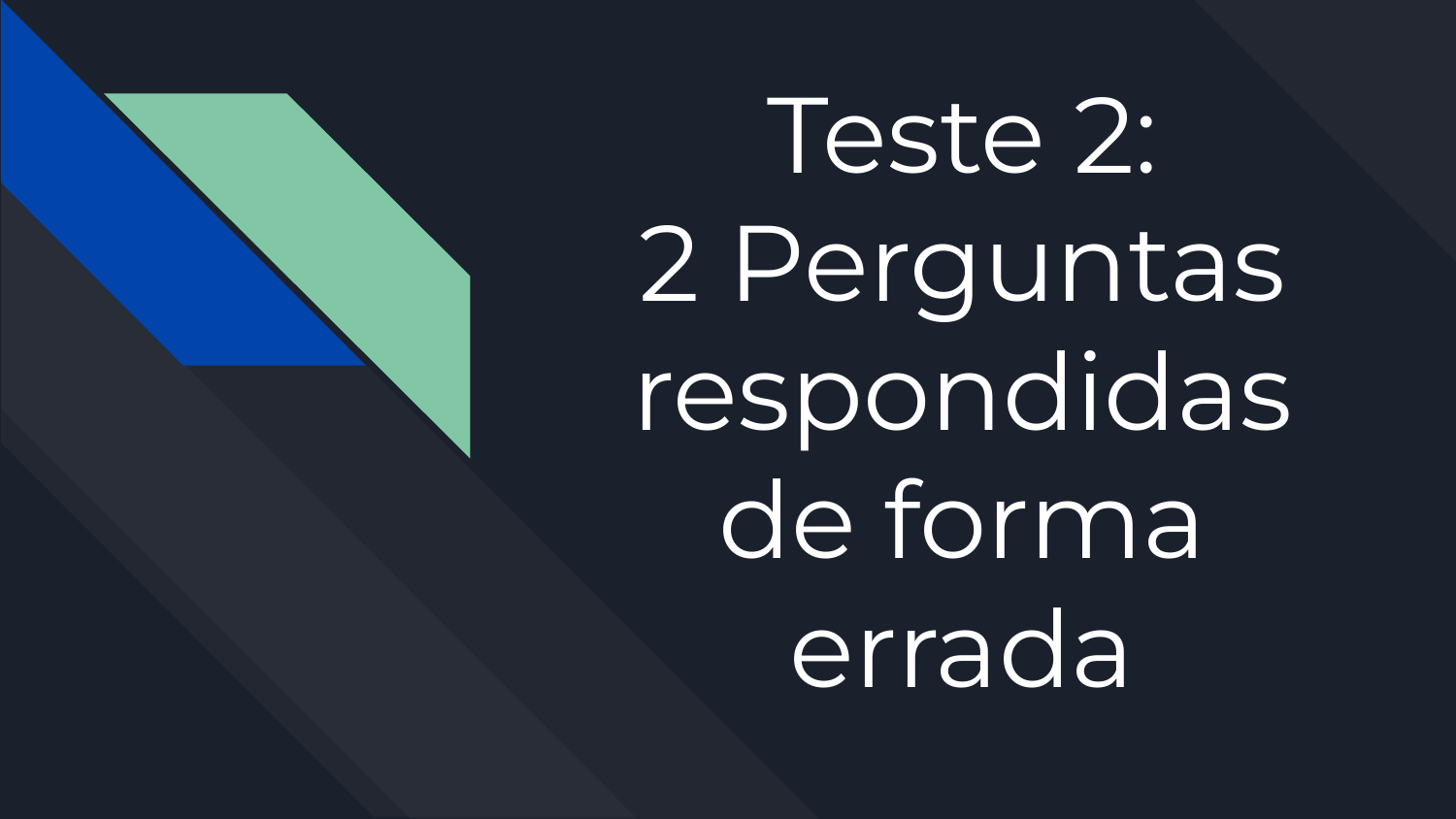

# Teste 2: 2 Perguntas respondidas de forma errada